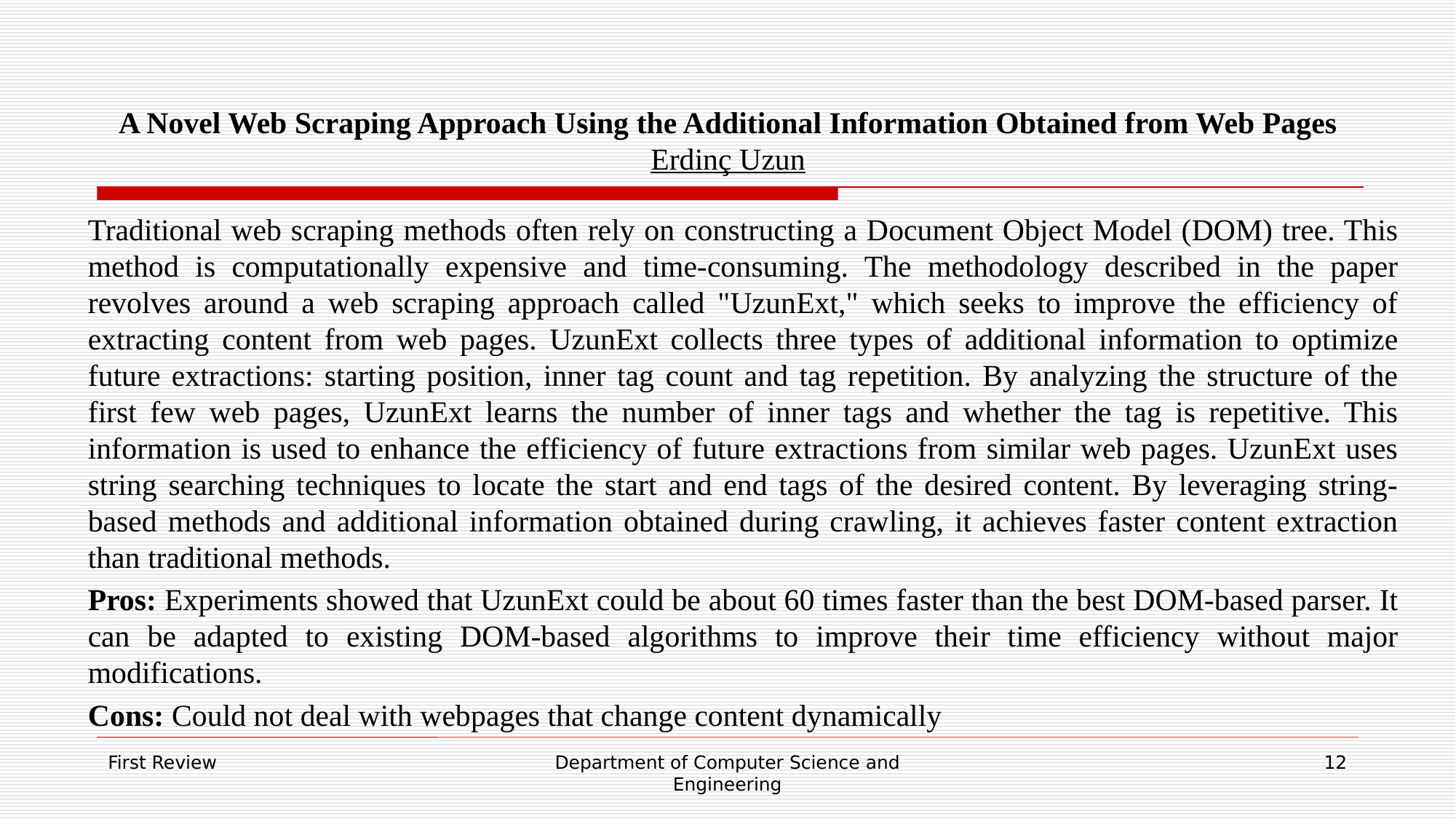

# A Novel Web Scraping Approach Using the Additional Information Obtained from Web Pages
Erdinç Uzun
Traditional web scraping methods often rely on constructing a Document Object Model (DOM) tree. This method is computationally expensive and time-consuming. The methodology described in the paper revolves around a web scraping approach called "UzunExt," which seeks to improve the efficiency of extracting content from web pages. UzunExt collects three types of additional information to optimize future extractions: starting position, inner tag count and tag repetition. By analyzing the structure of the first few web pages, UzunExt learns the number of inner tags and whether the tag is repetitive. This information is used to enhance the efficiency of future extractions from similar web pages. UzunExt uses string searching techniques to locate the start and end tags of the desired content. By leveraging string-based methods and additional information obtained during crawling, it achieves faster content extraction than traditional methods.
Pros: Experiments showed that UzunExt could be about 60 times faster than the best DOM-based parser. It can be adapted to existing DOM-based algorithms to improve their time efficiency without major modifications.
Cons: Could not deal with webpages that change content dynamically
First Review
Department of Computer Science and Engineering
12